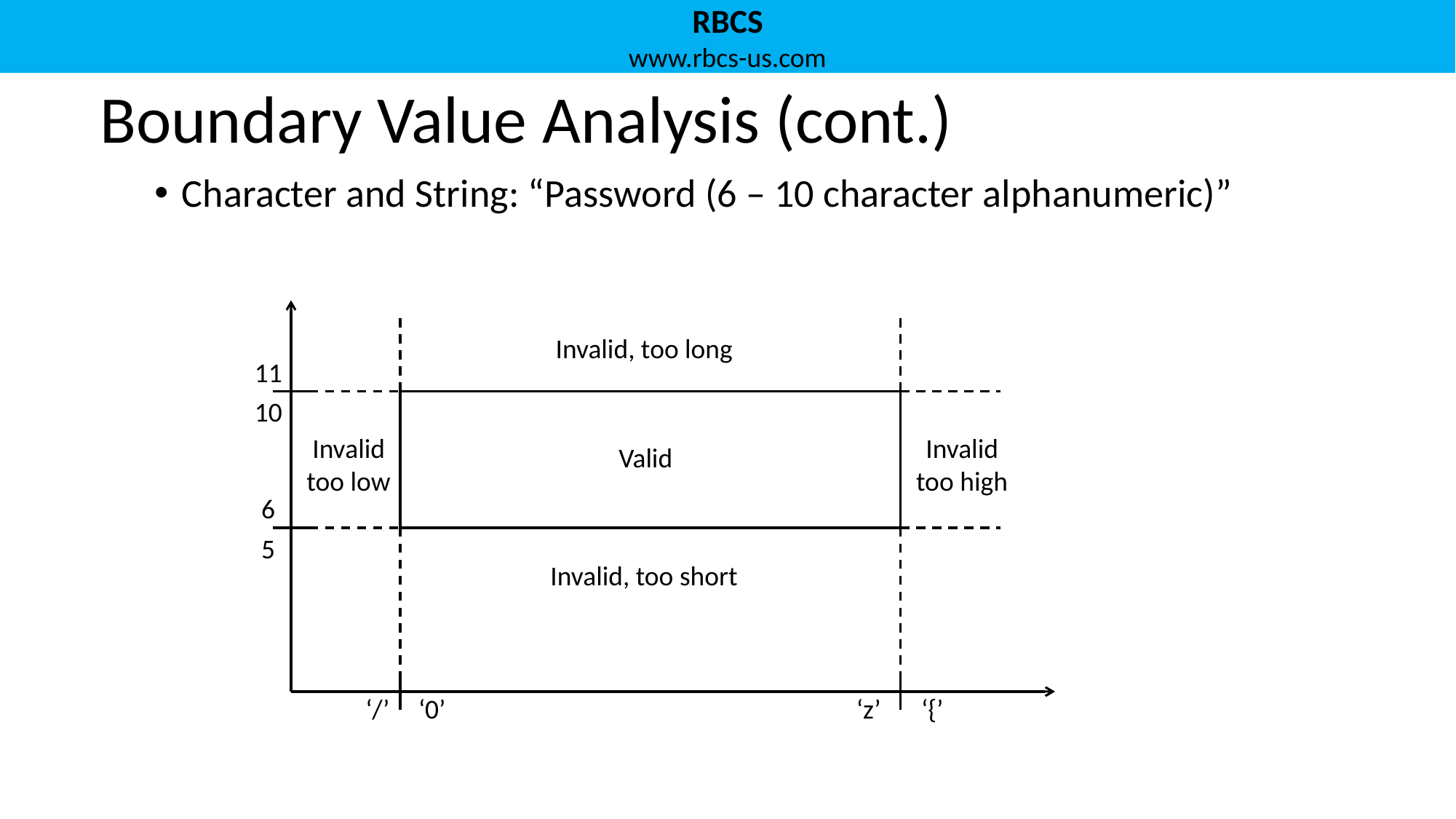

# Boundary Value Analysis (cont.)
Character and String: “Password (6 – 10 character alphanumeric)”
Invalid, too long
11
10
Invalid
too low
Invalid
too high
Valid
6
5
Invalid, too short
‘/’
‘0’
‘z’
‘{’